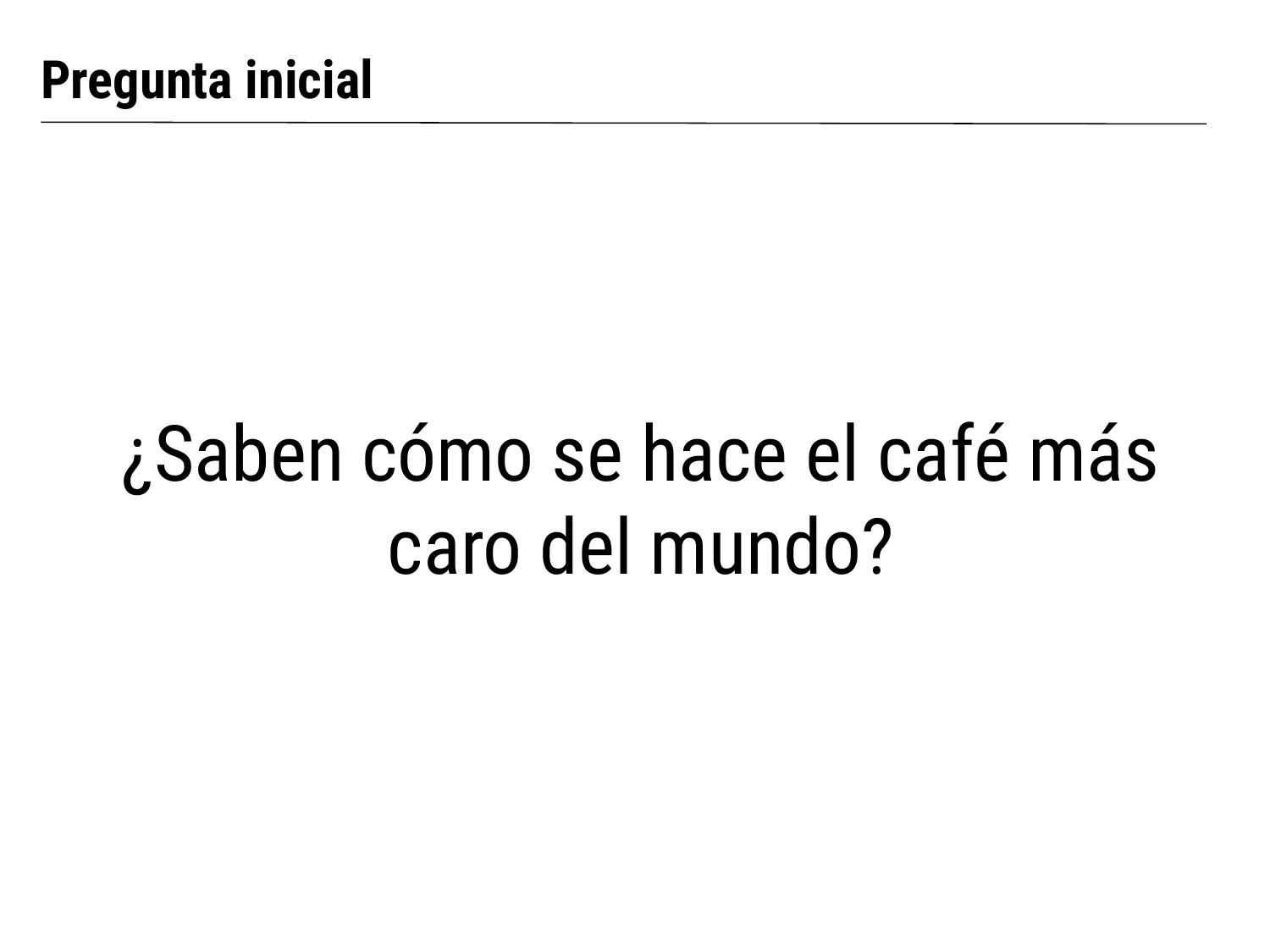

# Pregunta inicial
¿Saben cómo se hace el café más caro del mundo?